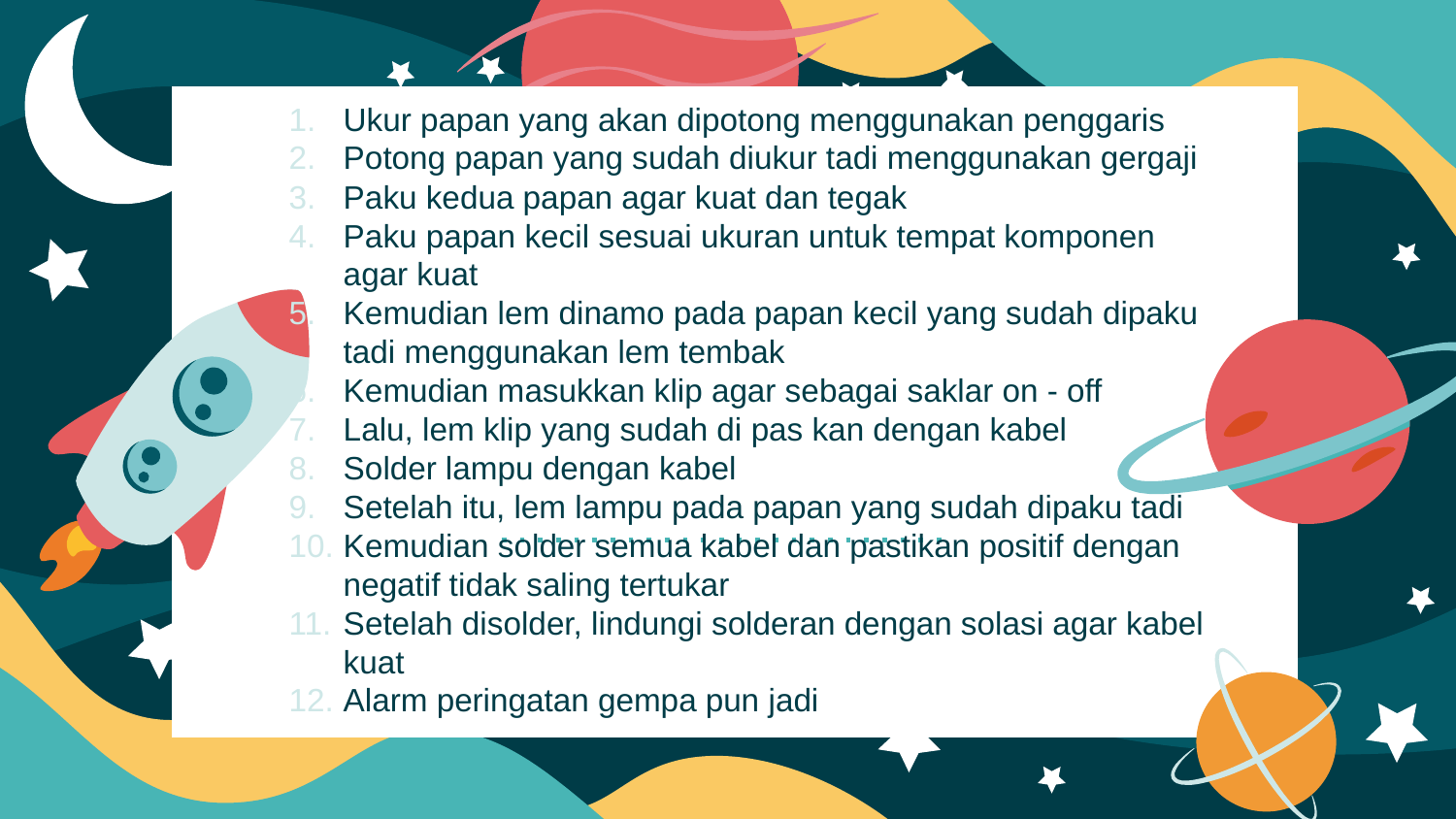

Ukur papan yang akan dipotong menggunakan penggaris
Potong papan yang sudah diukur tadi menggunakan gergaji
Paku kedua papan agar kuat dan tegak
Paku papan kecil sesuai ukuran untuk tempat komponen agar kuat
Kemudian lem dinamo pada papan kecil yang sudah dipaku tadi menggunakan lem tembak
Kemudian masukkan klip agar sebagai saklar on - off
Lalu, lem klip yang sudah di pas kan dengan kabel
Solder lampu dengan kabel
Setelah itu, lem lampu pada papan yang sudah dipaku tadi
Kemudian solder semua kabel dan pastikan positif dengan negatif tidak saling tertukar
Setelah disolder, lindungi solderan dengan solasi agar kabel kuat
Alarm peringatan gempa pun jadi